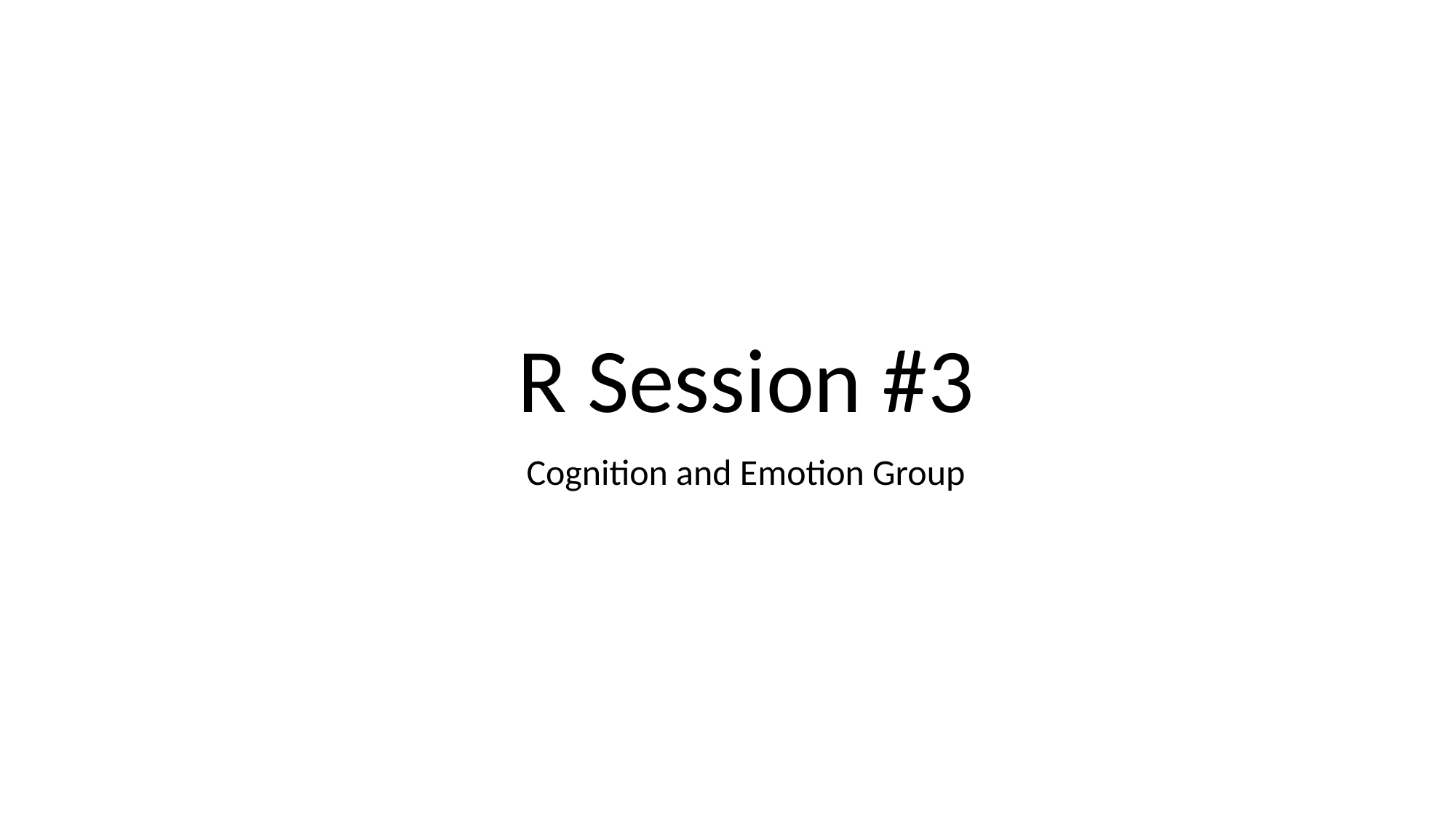

R Session #3
Cognition and Emotion Group